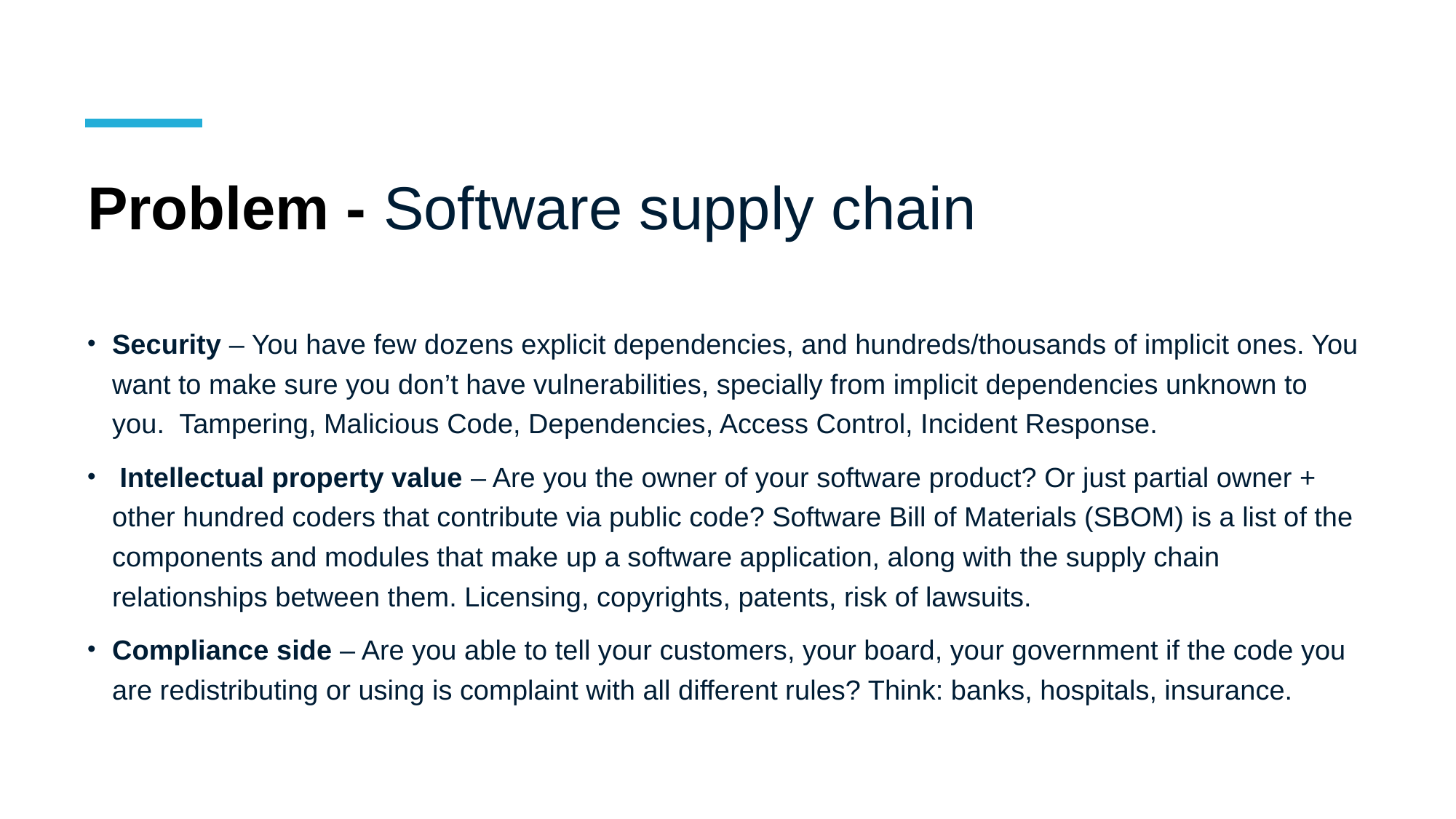

# Problem - Software supply chain
Security – You have few dozens explicit dependencies, and hundreds/thousands of implicit ones. You want to make sure you don’t have vulnerabilities, specially from implicit dependencies unknown to you.  Tampering, Malicious Code, Dependencies, Access Control, Incident Response.
 Intellectual property value – Are you the owner of your software product? Or just partial owner + other hundred coders that contribute via public code? Software Bill of Materials (SBOM) is a list of the components and modules that make up a software application, along with the supply chain relationships between them. Licensing, copyrights, patents, risk of lawsuits.
Compliance side – Are you able to tell your customers, your board, your government if the code you are redistributing or using is complaint with all different rules? Think: banks, hospitals, insurance.